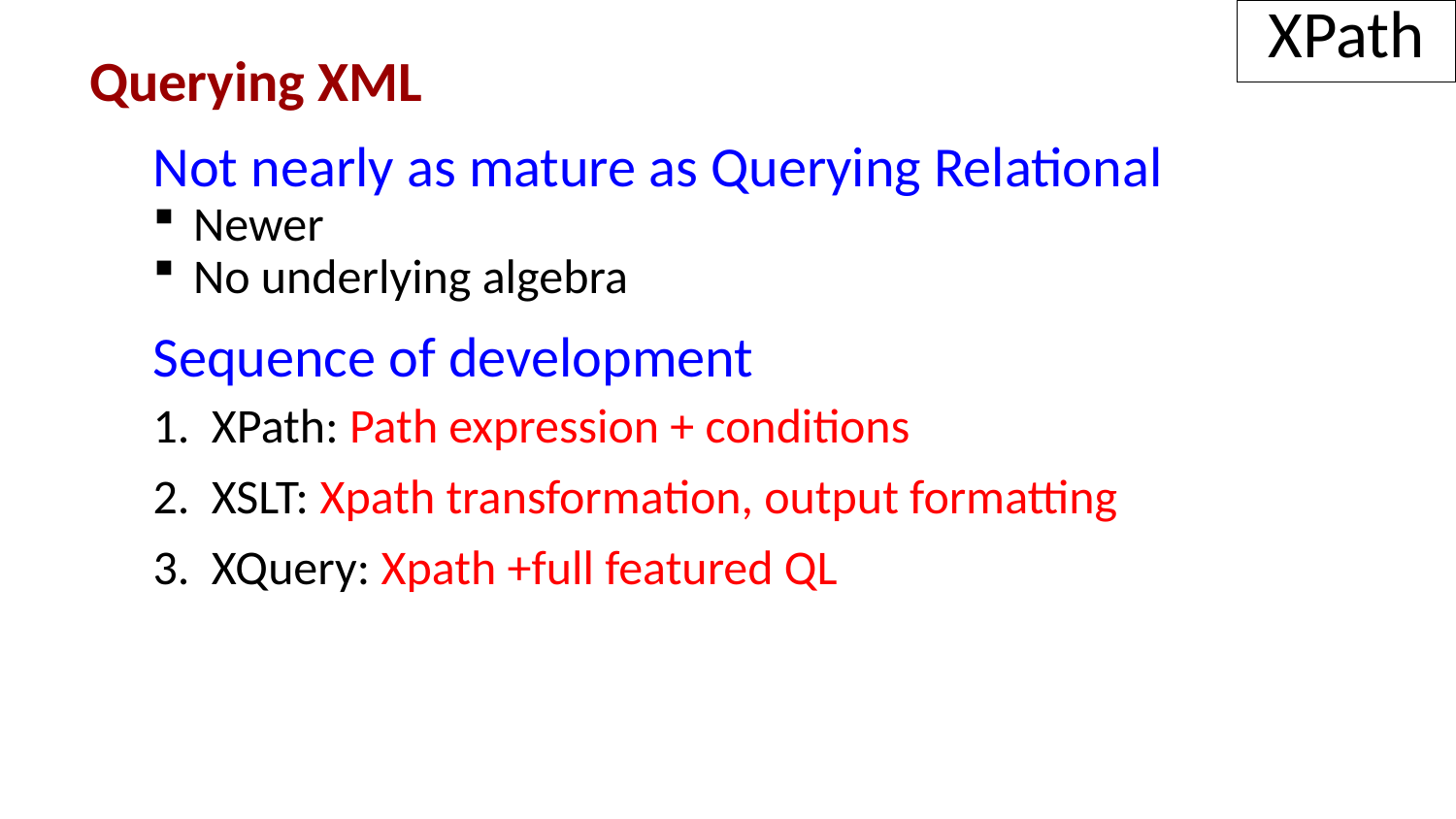

XPath
Querying XML
Not nearly as mature as Querying Relational
 Newer
 No underlying algebra
Sequence of development
1.  XPath: Path expression + conditions
2.  XSLT: Xpath transformation, output formatting
3.  XQuery: Xpath +full featured QL